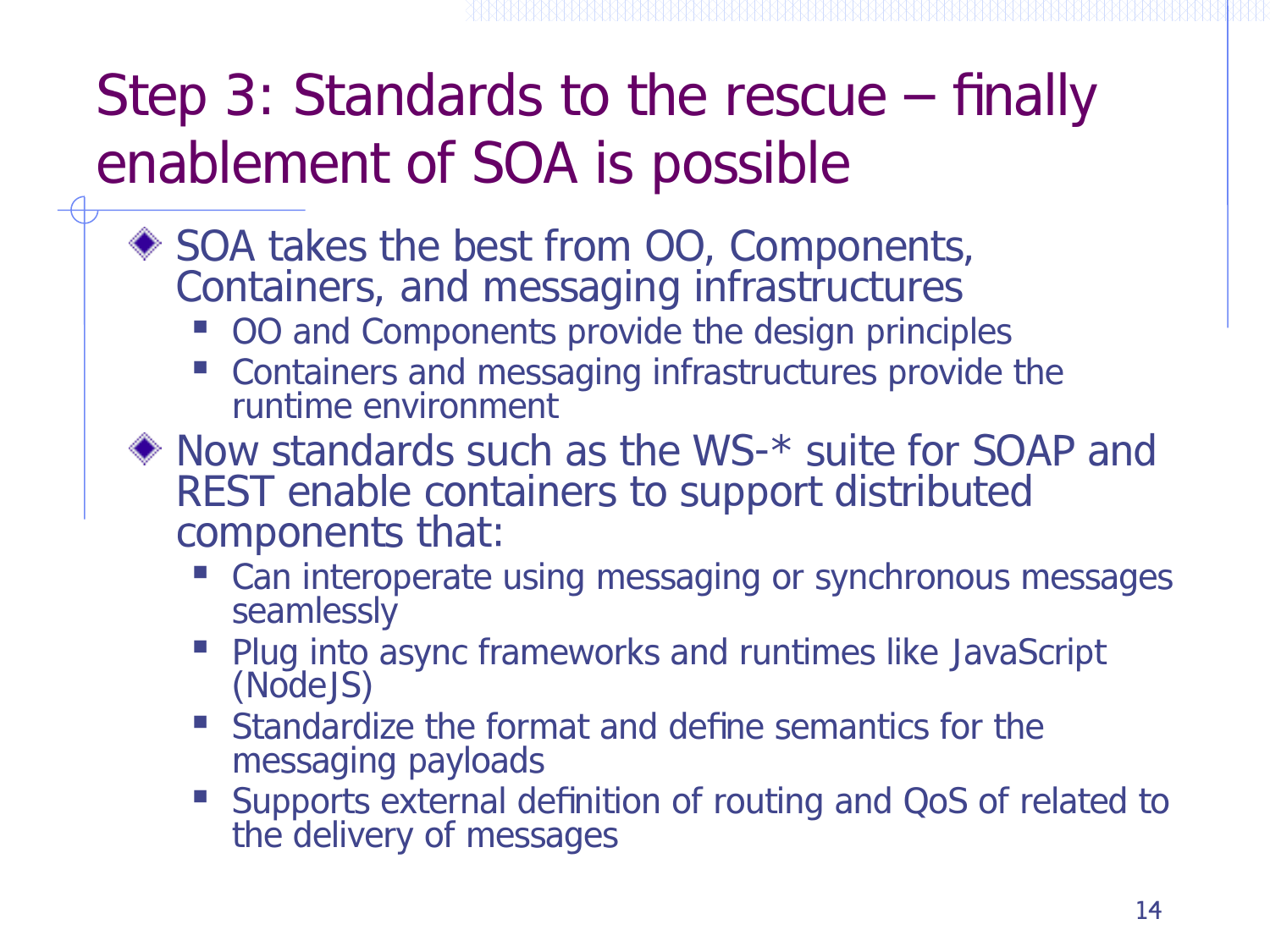

# Step 3: Standards to the rescue – finally enablement of SOA is possible
SOA takes the best from OO, Components, Containers, and messaging infrastructures
OO and Components provide the design principles
Containers and messaging infrastructures provide the runtime environment
Now standards such as the WS-* suite for SOAP and REST enable containers to support distributed components that:
Can interoperate using messaging or synchronous messages seamlessly
Plug into async frameworks and runtimes like JavaScript (NodeJS)
Standardize the format and define semantics for the messaging payloads
Supports external definition of routing and QoS of related to the delivery of messages
14